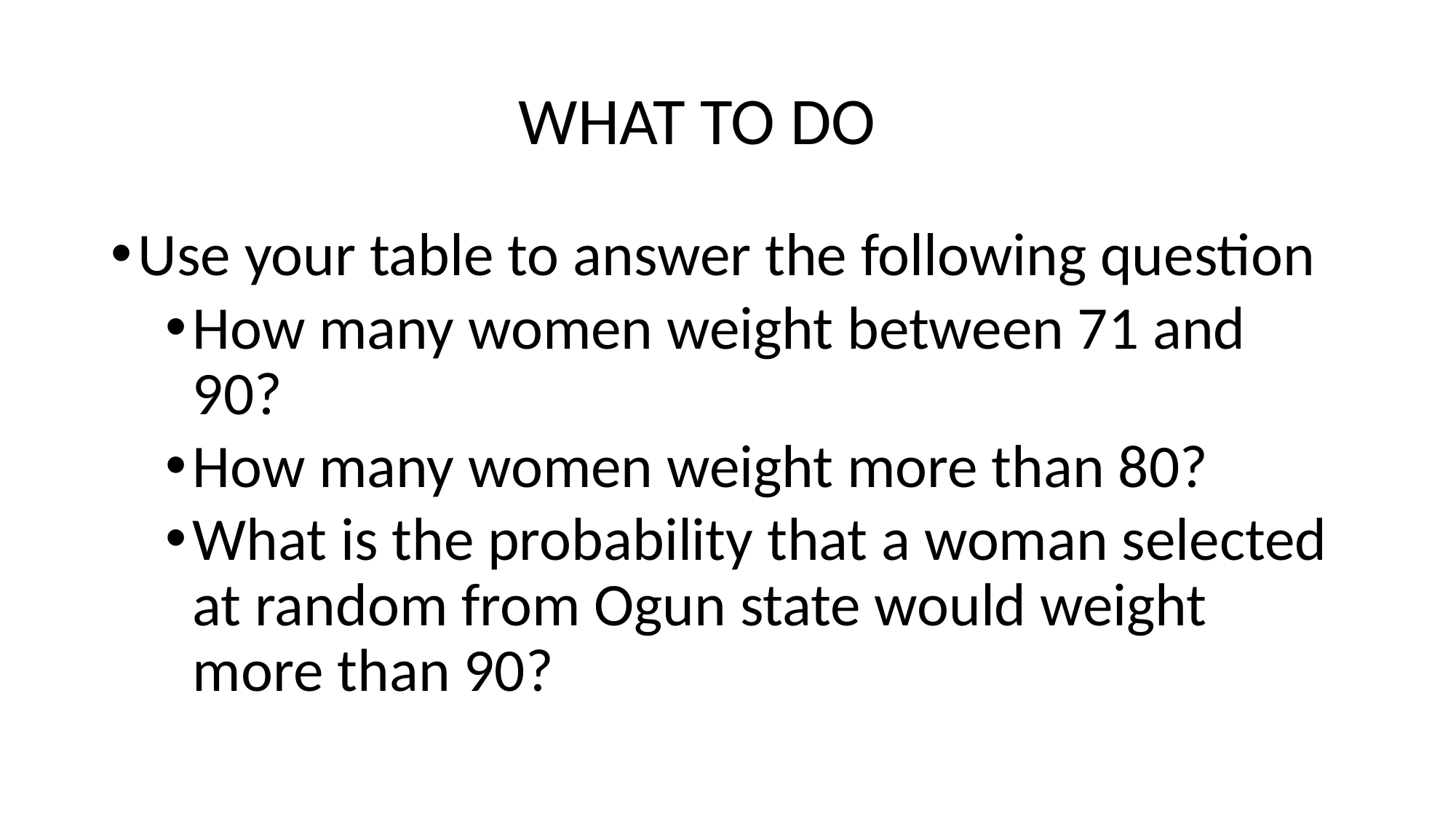

# WHAT TO DO
Use your table to answer the following question
How many women weight between 71 and 90?
How many women weight more than 80?
What is the probability that a woman selected at random from Ogun state would weight more than 90?